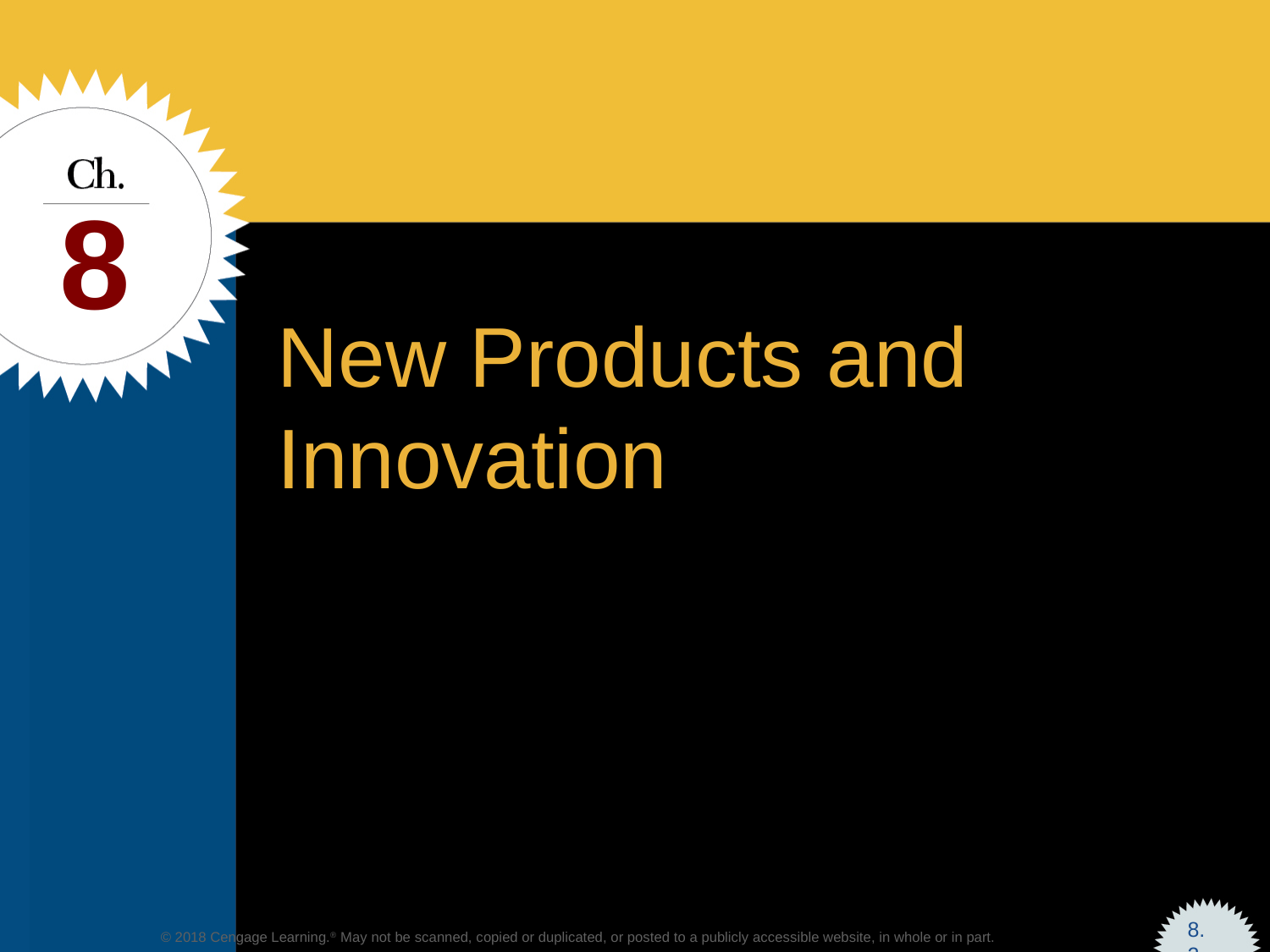

8
# New Products and Innovation
8.  2
© 2018 Cengage Learning.® May not be scanned, copied or duplicated, or posted to a publicly accessible website, in whole or in part.